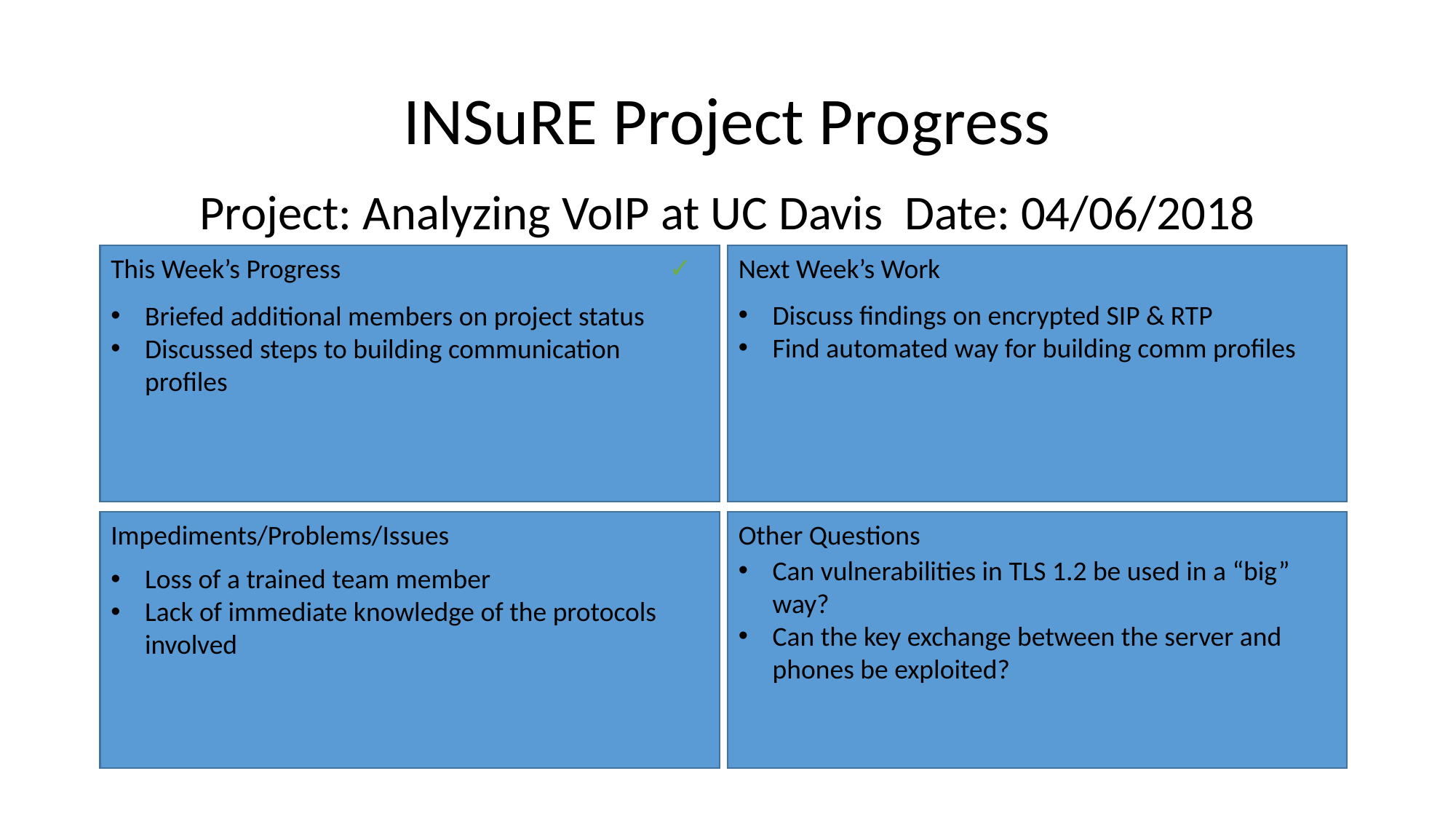

# INSuRE Project Progress
Project: Analyzing VoIP at UC Davis  Date: 04/06/2018
✓

Next Week’s Work

This Week’s Progress
Discuss findings on encrypted SIP & RTP
Find automated way for building comm profiles
Briefed additional members on project status
Discussed steps to building communication profiles

Impediments/Problems/Issues

Other Questions
Can vulnerabilities in TLS 1.2 be used in a “big” way?
Can the key exchange between the server and phones be exploited?
Loss of a trained team member
Lack of immediate knowledge of the protocols involved